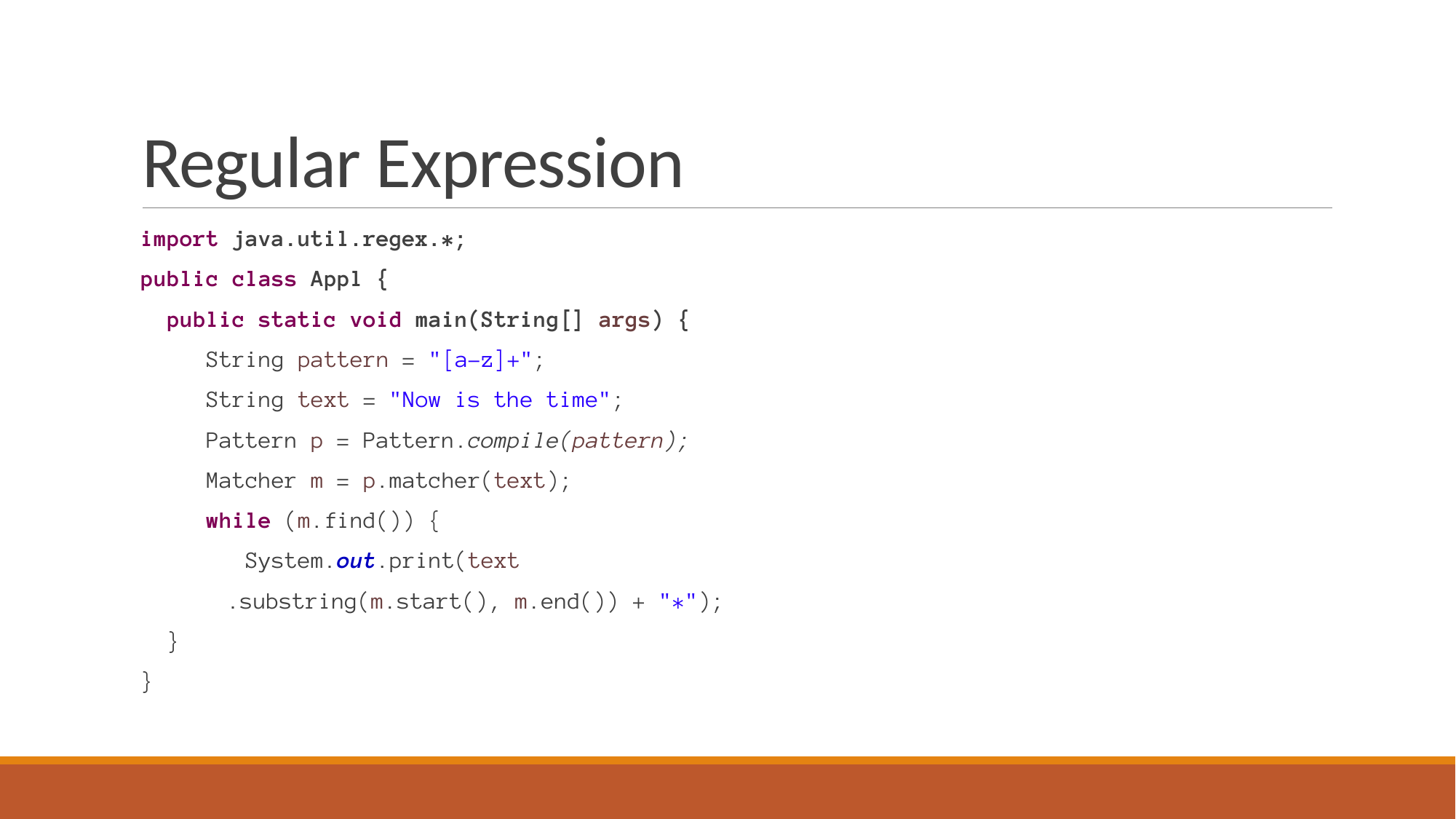

# Regular Expression
import java.util.regex.*;
public class Appl {
  public static void main(String[] args) {
     String pattern = "[a-z]+";
     String text = "Now is the time";
     Pattern p = Pattern.compile(pattern);
     Matcher m = p.matcher(text);
     while (m.find()) {
        System.out.print(text
			.substring(m.start(), m.end()) + "*");
  }
}